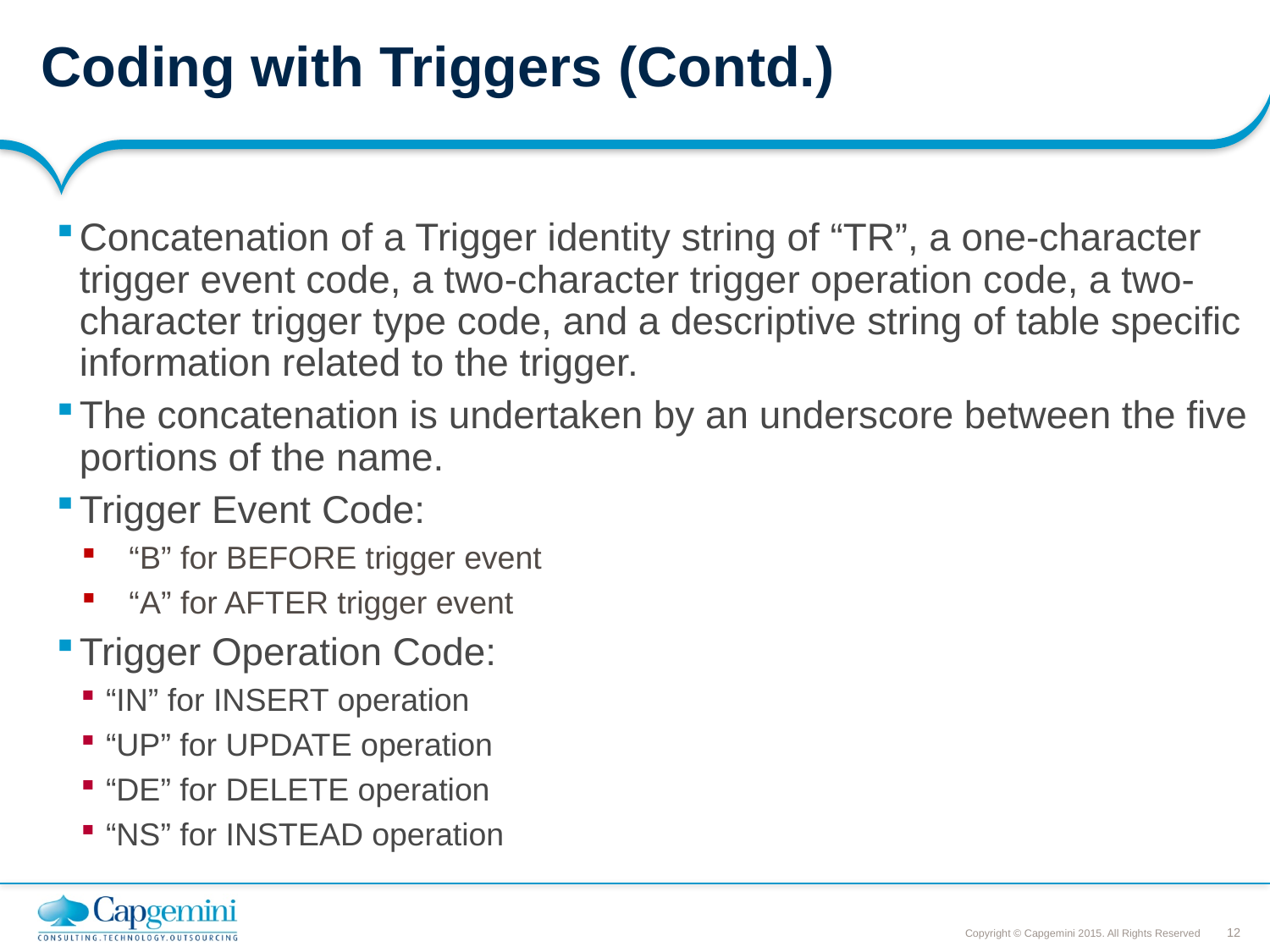

# Coding with Triggers (Contd.)
Concatenation of a Trigger identity string of “TR”, a one-character trigger event code, a two-character trigger operation code, a two-character trigger type code, and a descriptive string of table specific information related to the trigger.
The concatenation is undertaken by an underscore between the five portions of the name.
Trigger Event Code:
“B” for BEFORE trigger event
“A” for AFTER trigger event
Trigger Operation Code:
“IN” for INSERT operation
“UP” for UPDATE operation
“DE” for DELETE operation
“NS” for INSTEAD operation